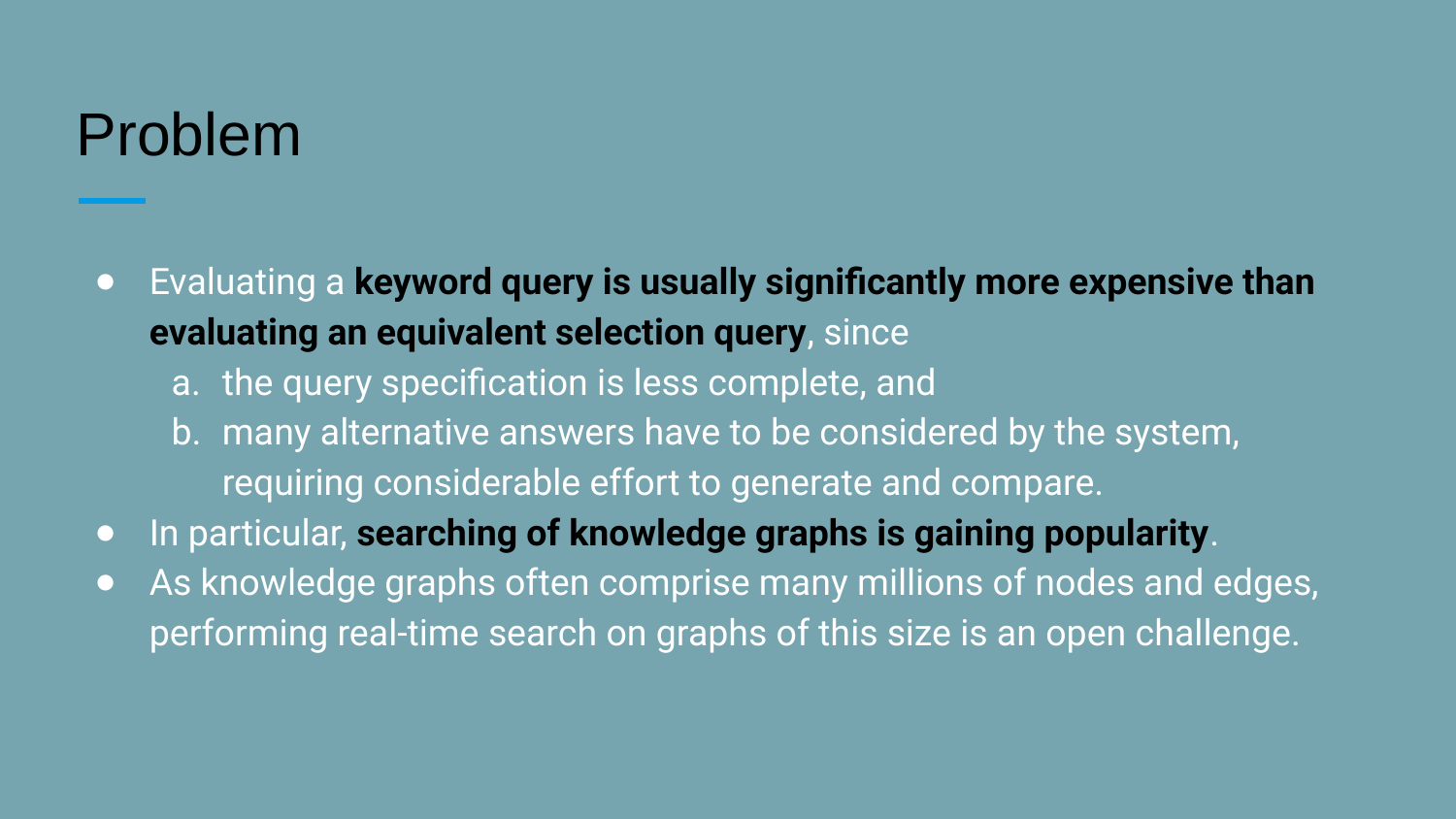

# Problem
Evaluating a keyword query is usually significantly more expensive than evaluating an equivalent selection query, since
the query specification is less complete, and
many alternative answers have to be considered by the system, requiring considerable effort to generate and compare.
In particular, searching of knowledge graphs is gaining popularity.
As knowledge graphs often comprise many millions of nodes and edges, performing real-time search on graphs of this size is an open challenge.